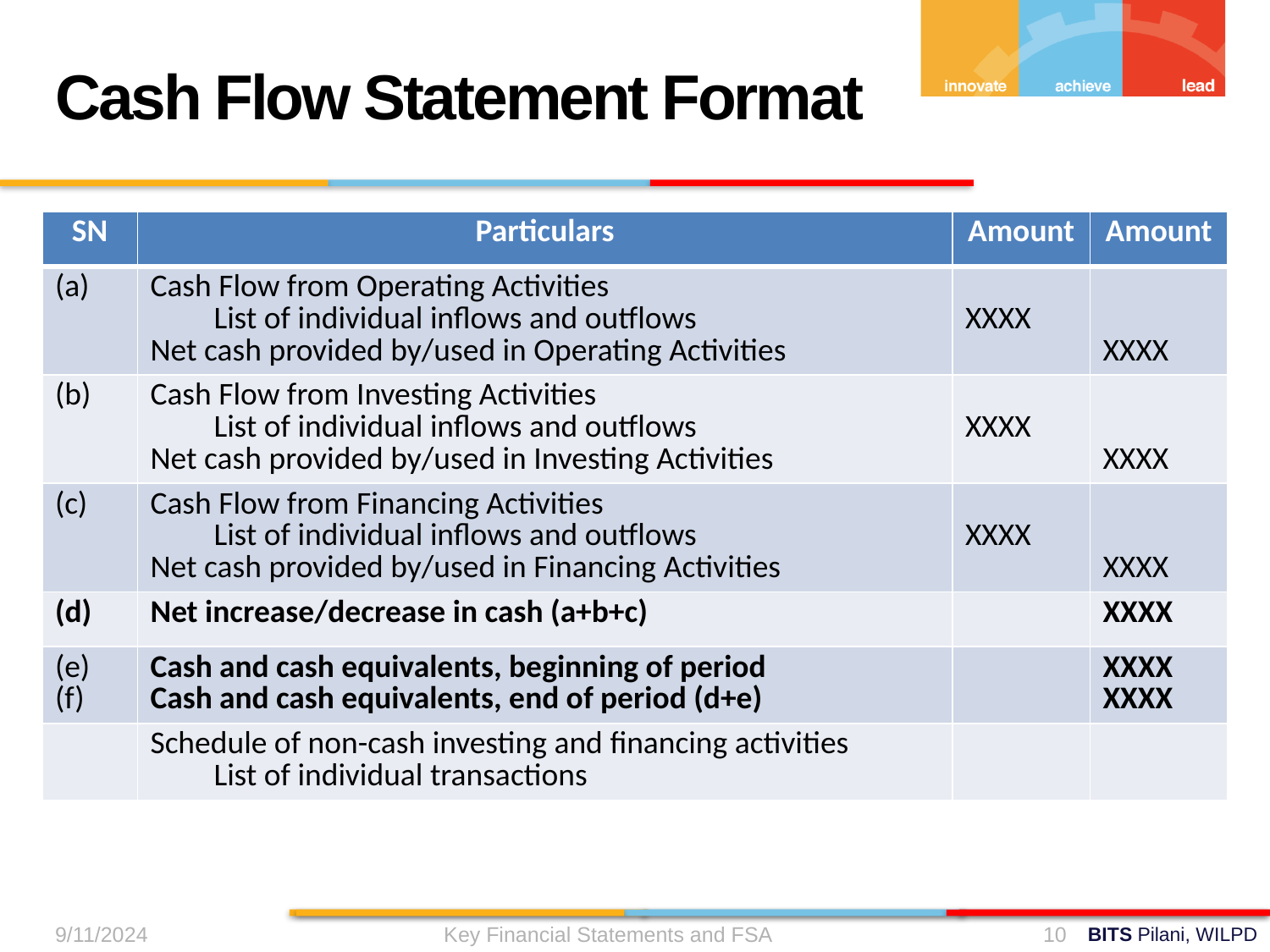

Cash Flow Statement Format
| SN | Particulars | Amount | Amount |
| --- | --- | --- | --- |
| (a) | Cash Flow from Operating Activities List of individual inflows and outflows Net cash provided by/used in Operating Activities | XXXX | XXXX |
| (b) | Cash Flow from Investing Activities List of individual inflows and outflows Net cash provided by/used in Investing Activities | XXXX | XXXX |
| (c) | Cash Flow from Financing Activities List of individual inflows and outflows Net cash provided by/used in Financing Activities | XXXX | XXXX |
| (d) | Net increase/decrease in cash (a+b+c) |  | XXXX |
| (e) (f) | Cash and cash equivalents, beginning of period Cash and cash equivalents, end of period (d+e) |  | XXXX XXXX |
|  | Schedule of non-cash investing and financing activities List of individual transactions |  |  |
9/11/2024
Key Financial Statements and FSA
10